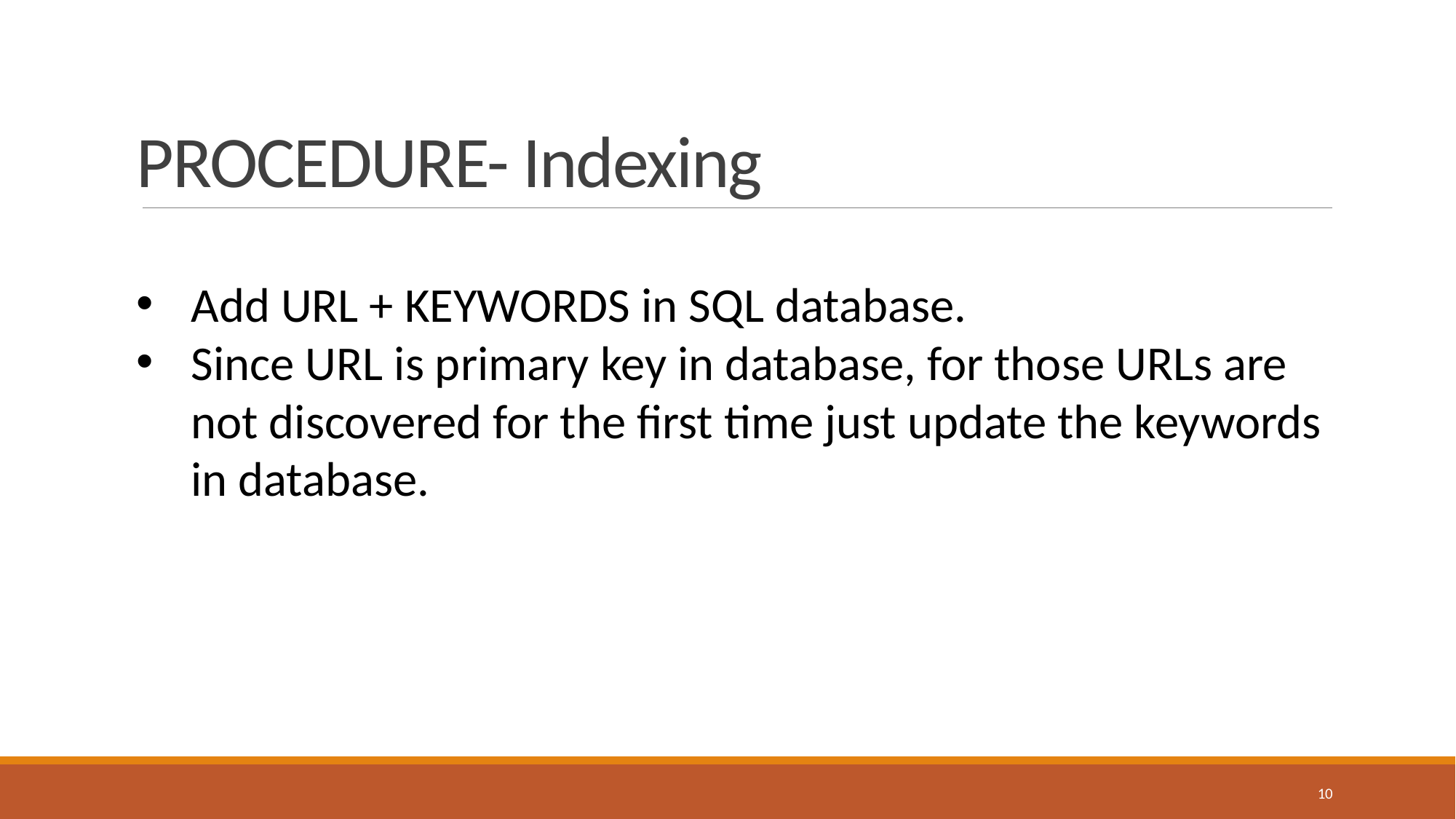

# PROCEDURE- Indexing
Add URL + KEYWORDS in SQL database.
Since URL is primary key in database, for those URLs are not discovered for the first time just update the keywords in database.
10